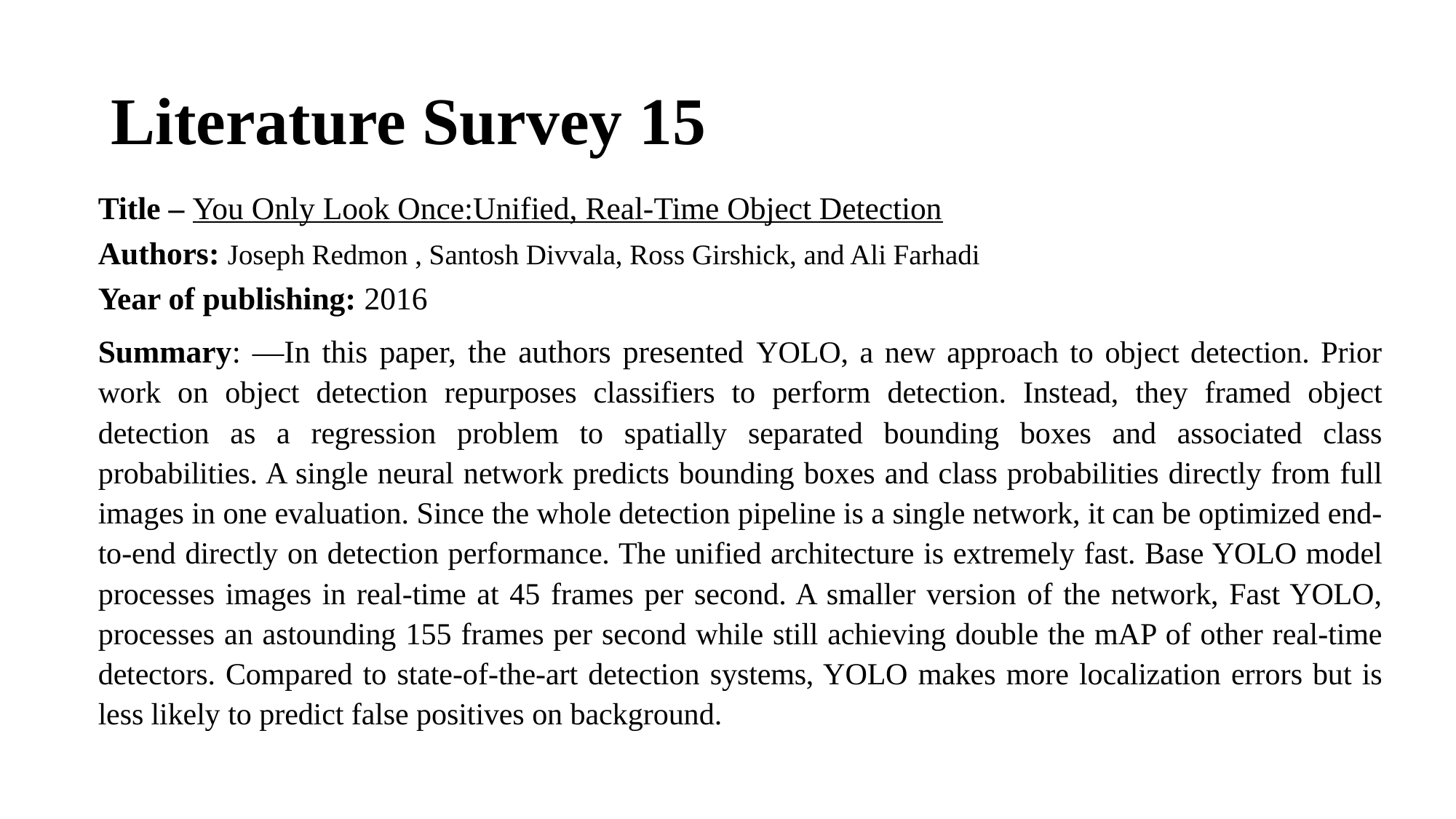

# Literature Survey 15
Title – You Only Look Once:Unified, Real-Time Object Detection
Authors: Joseph Redmon , Santosh Divvala, Ross Girshick, and Ali Farhadi
Year of publishing: 2016
Summary: —In this paper, the authors presented YOLO, a new approach to object detection. Prior work on object detection repurposes classifiers to perform detection. Instead, they framed object detection as a regression problem to spatially separated bounding boxes and associated class probabilities. A single neural network predicts bounding boxes and class probabilities directly from full images in one evaluation. Since the whole detection pipeline is a single network, it can be optimized end-to-end directly on detection performance. The unified architecture is extremely fast. Base YOLO model processes images in real-time at 45 frames per second. A smaller version of the network, Fast YOLO, processes an astounding 155 frames per second while still achieving double the mAP of other real-time detectors. Compared to state-of-the-art detection systems, YOLO makes more localization errors but is less likely to predict false positives on background.